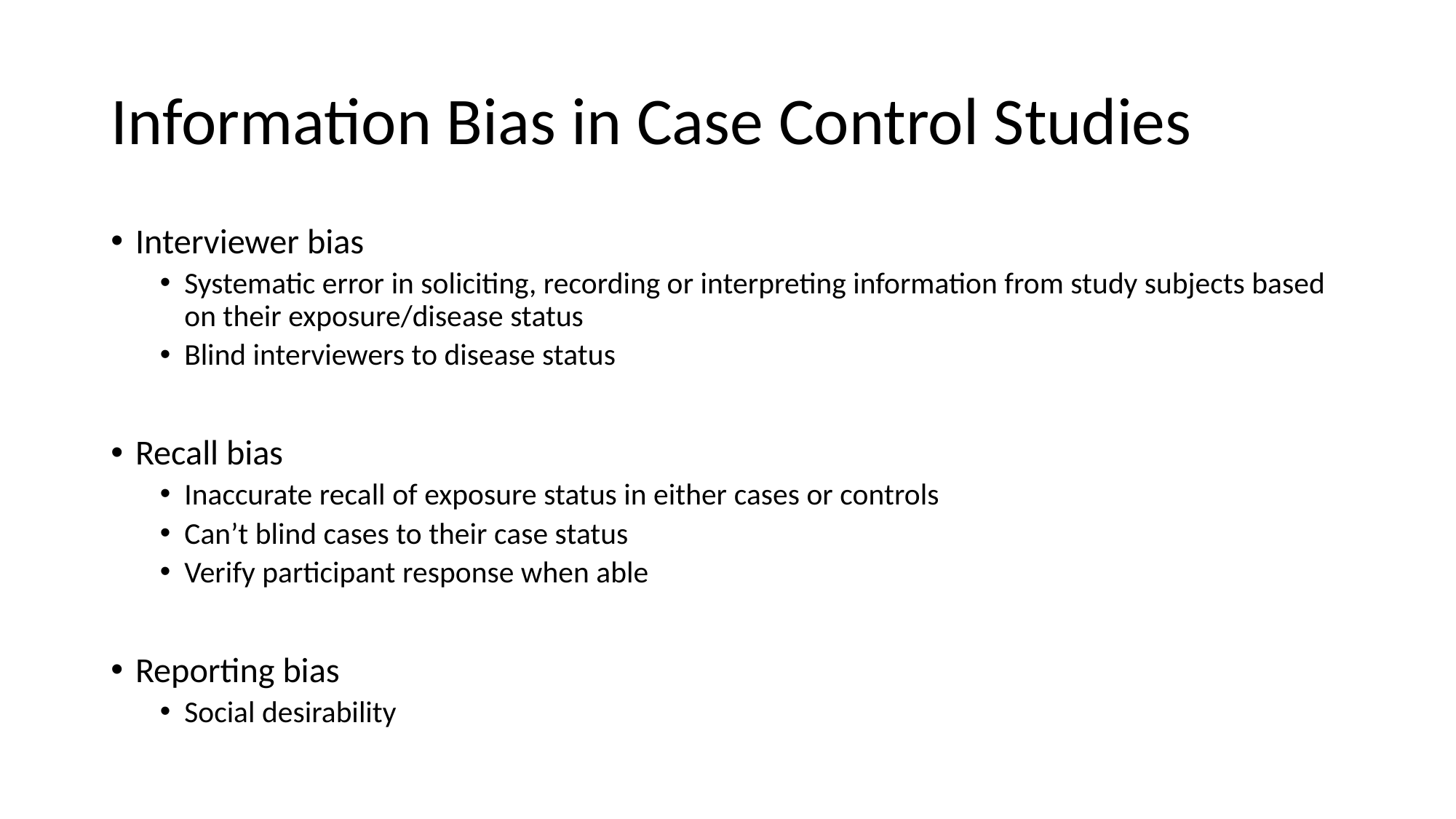

# Information Bias in Case Control Studies
Interviewer bias
Systematic error in soliciting, recording or interpreting information from study subjects based on their exposure/disease status
Blind interviewers to disease status

Recall bias
Inaccurate recall of exposure status in either cases or controls
Can’t blind cases to their case status
Verify participant response when able

Reporting bias
Social desirability